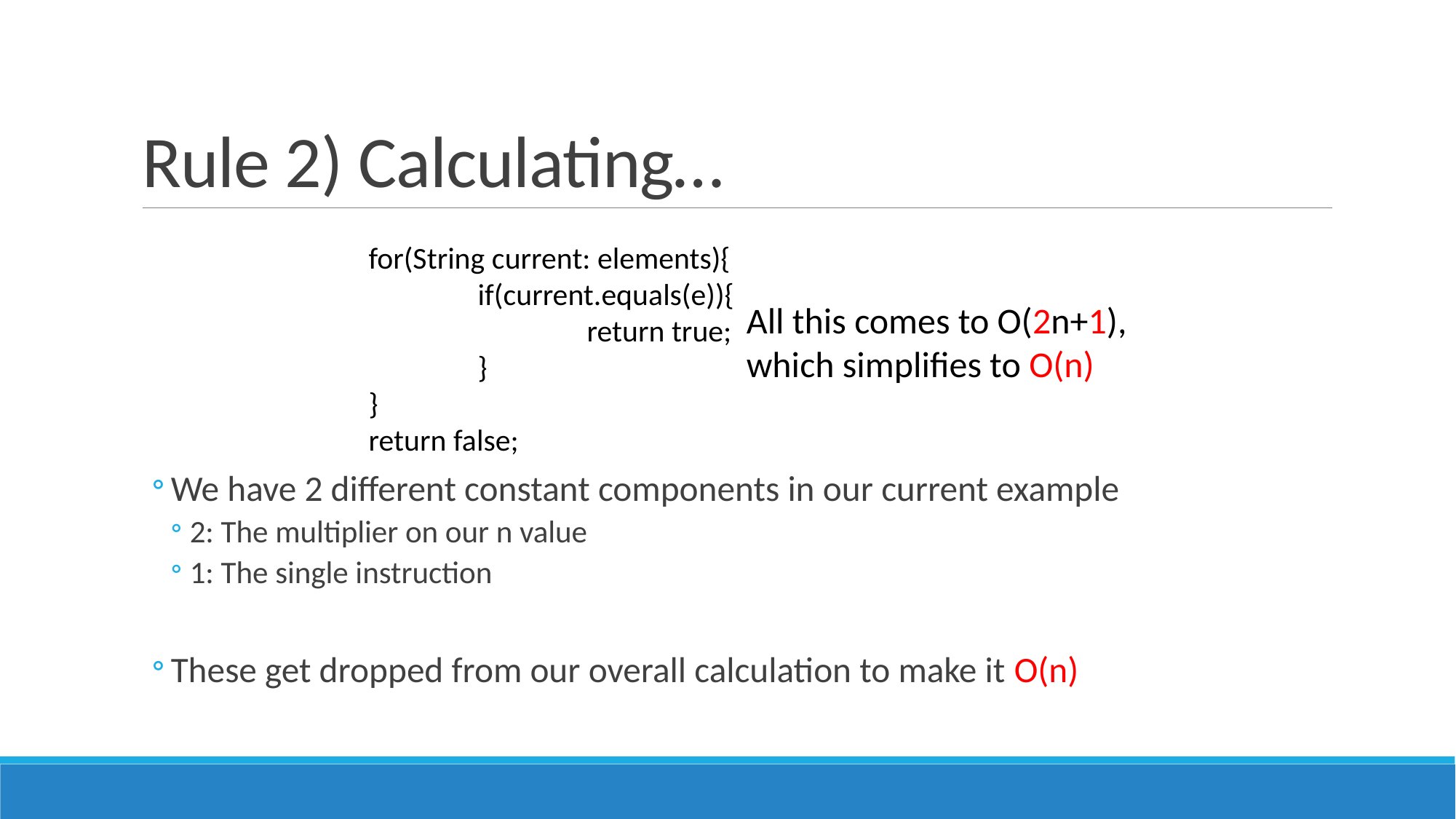

# Rule 2) Calculating…
for(String current: elements){
	if(current.equals(e)){
		return true;
	}
}
return false;
All this comes to O(2n+1),
which simplifies to O(n)
We have 2 different constant components in our current example
2: The multiplier on our n value
1: The single instruction

These get dropped from our overall calculation to make it O(n)